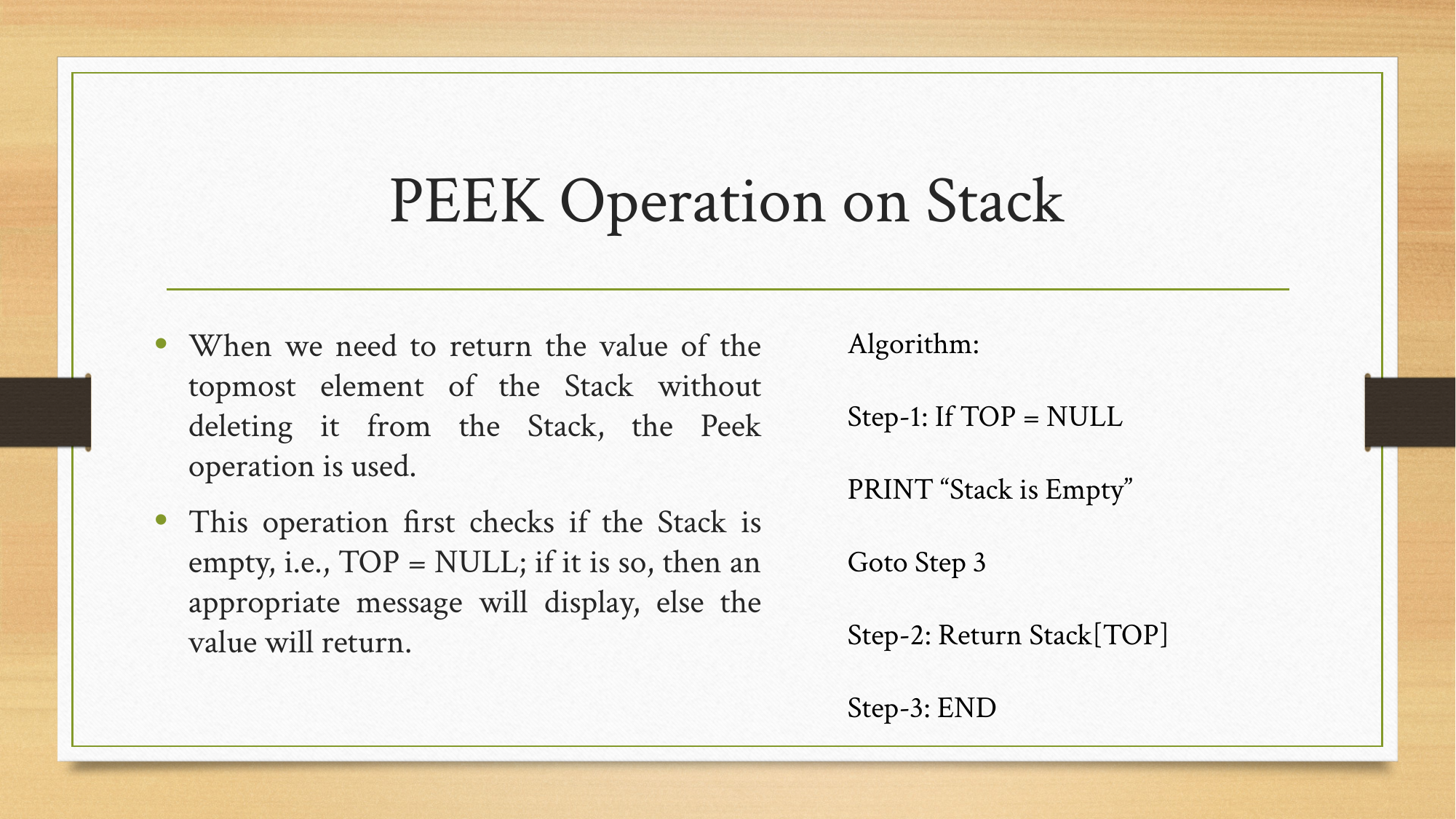

# PEEK Operation on Stack
When we need to return the value of the topmost element of the Stack without deleting it from the Stack, the Peek operation is used.
This operation first checks if the Stack is empty, i.e., TOP = NULL; if it is so, then an appropriate message will display, else the value will return.
Algorithm:

Step-1: If TOP = NULL

PRINT “Stack is Empty”

Goto Step 3

Step-2: Return Stack[TOP]

Step-3: END